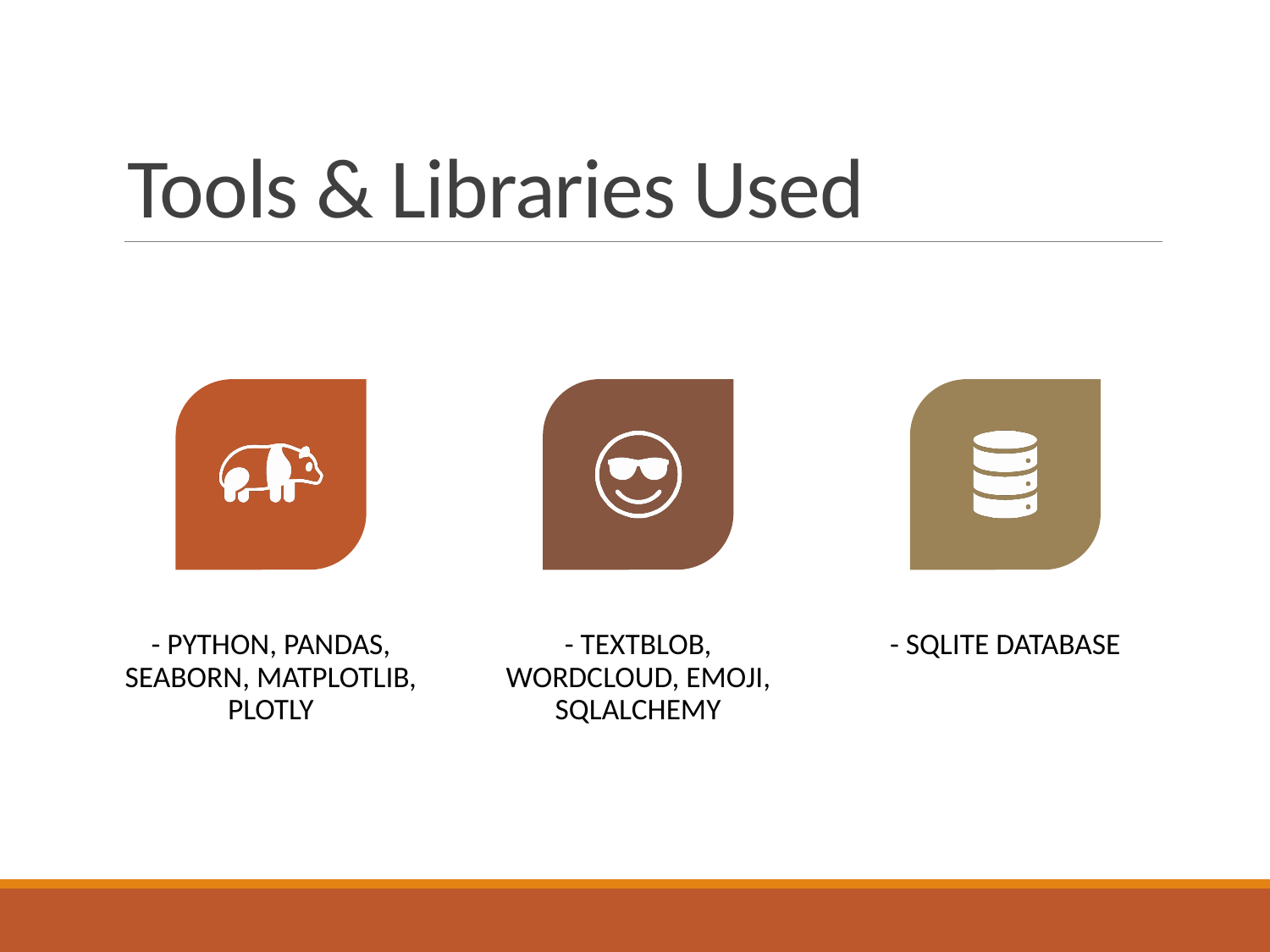

# Tools & Libraries Used
- Python, Pandas, Seaborn, Matplotlib, Plotly
- TextBlob, WordCloud, Emoji, SQLAlchemy
- SQLite Database